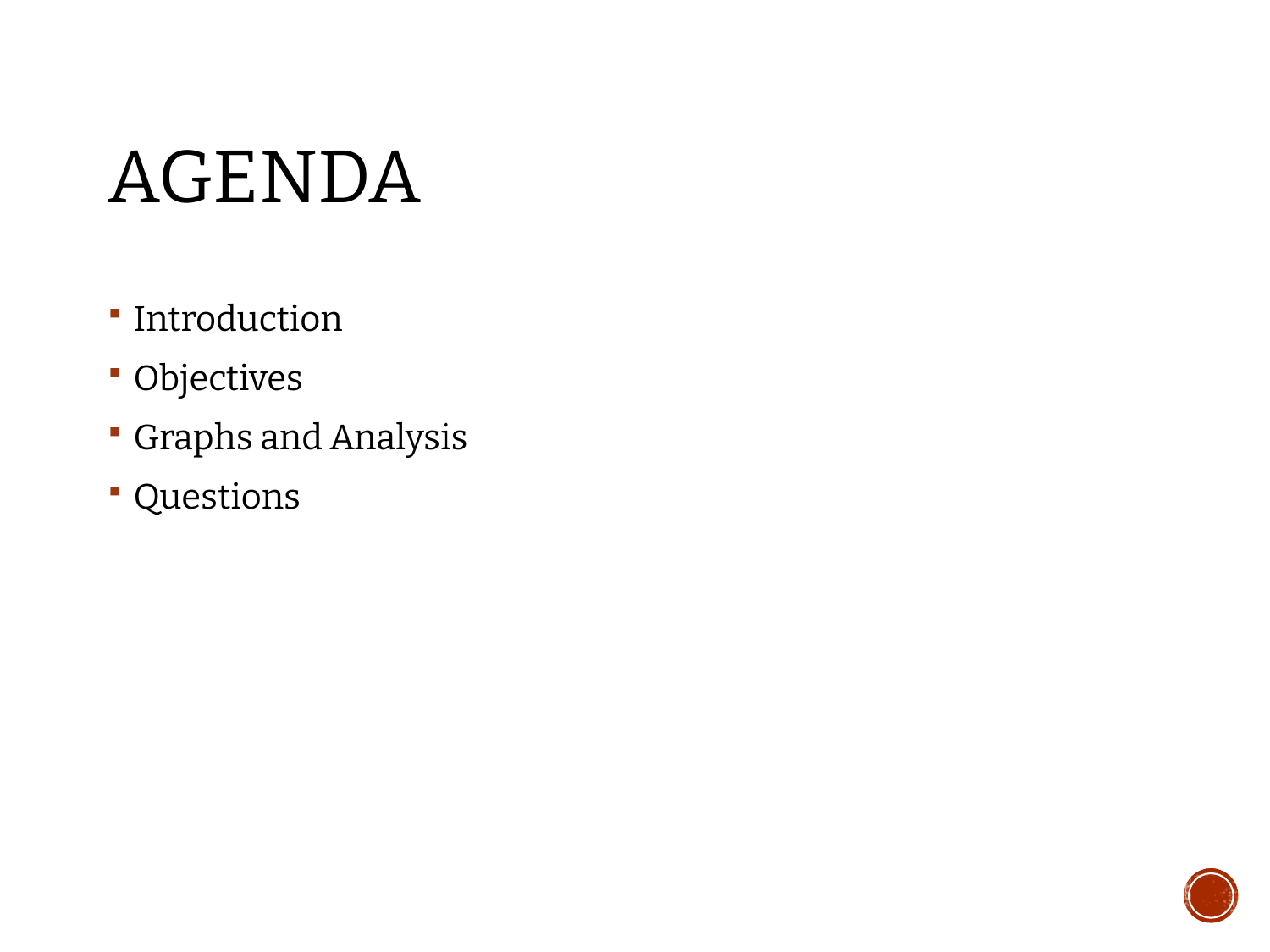

# agenda
Introduction
Objectives
Graphs and Analysis
Questions